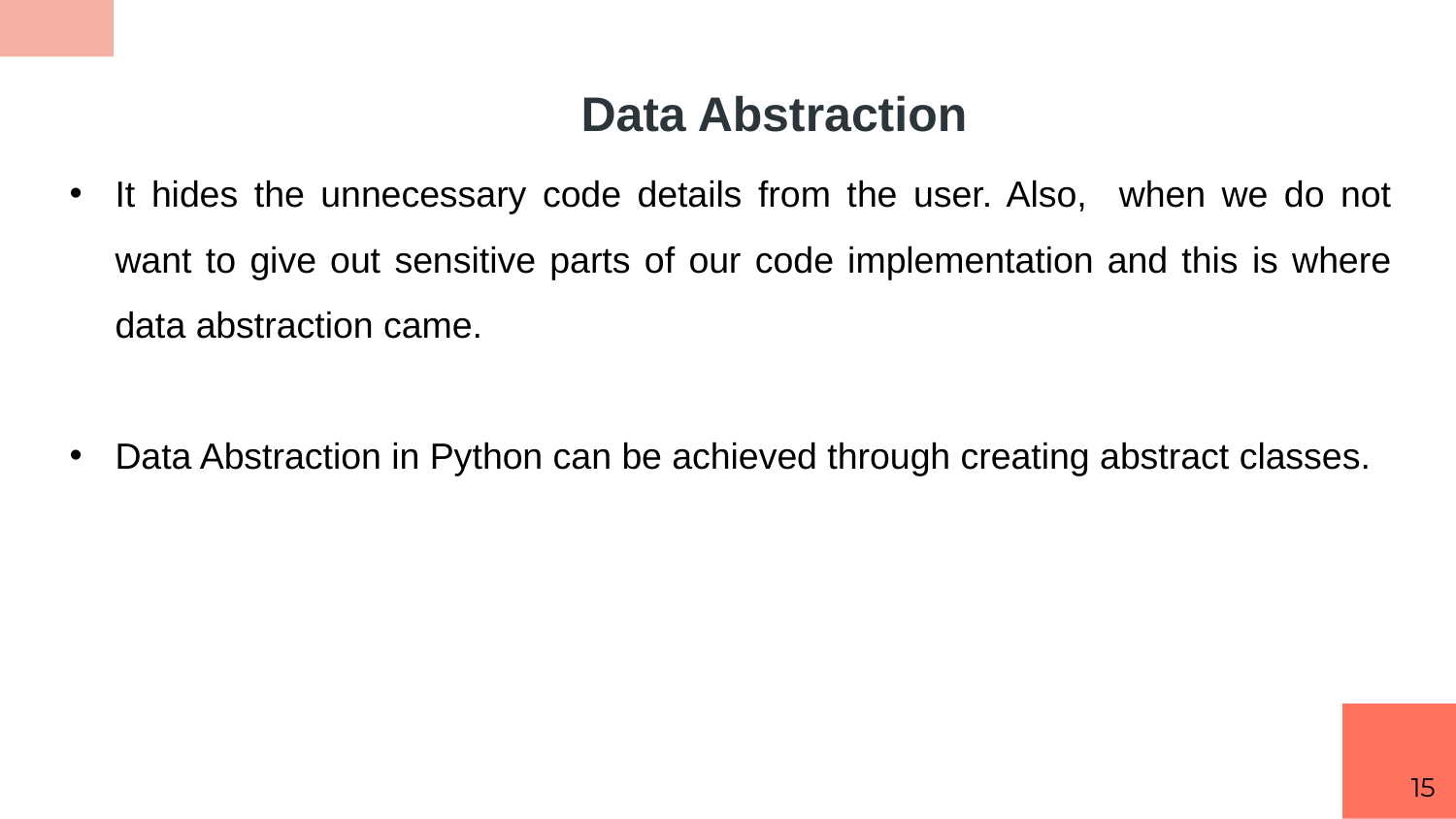

Data Abstraction
It hides the unnecessary code details from the user. Also,  when we do not want to give out sensitive parts of our code implementation and this is where data abstraction came.

Data Abstraction in Python can be achieved through creating abstract classes.
15